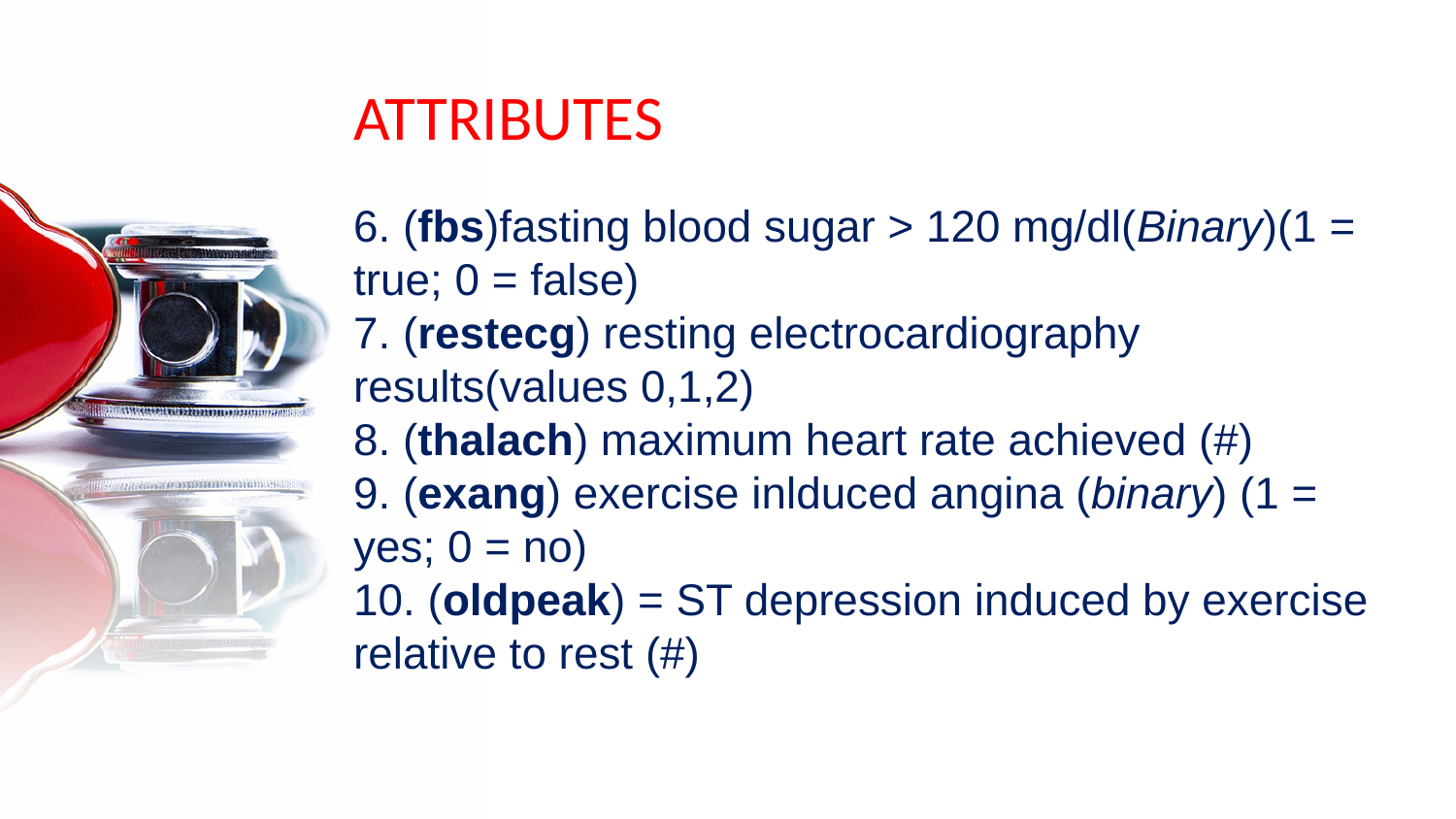

# ATTRIBUTES
6. (fbs)fasting blood sugar > 120 mg/dl(Binary)(1 = true; 0 = false)
7. (restecg) resting electrocardiography results(values 0,1,2)
8. (thalach) maximum heart rate achieved (#)
9. (exang) exercise inlduced angina (binary) (1 = yes; 0 = no)
10. (oldpeak) = ST depression induced by exercise relative to rest (#)